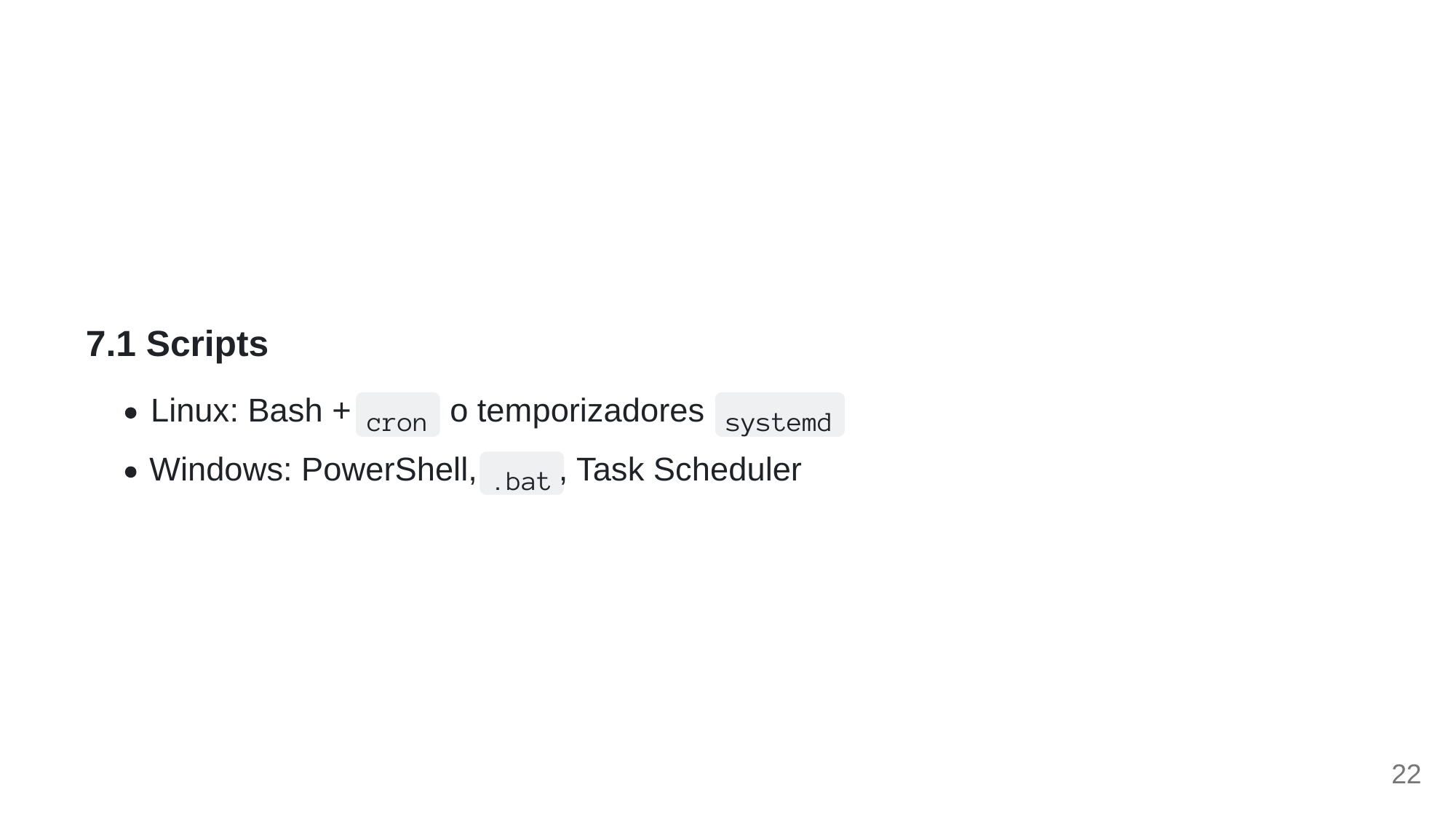

7.1 Scripts
Linux: Bash +
 o temporizadores

cron
systemd

Windows: PowerShell,
, Task Scheduler

.bat

22